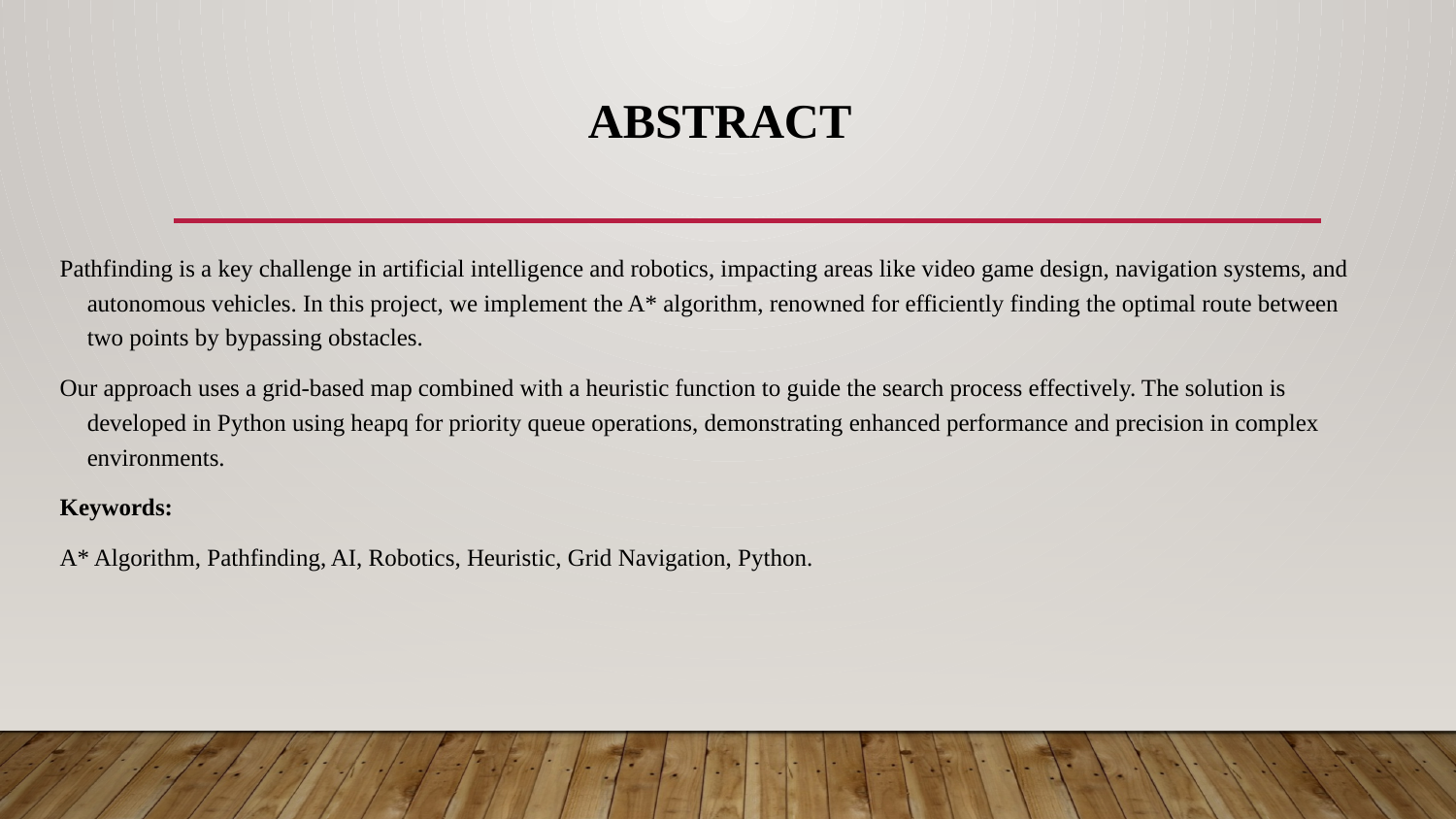

# Abstract
Pathfinding is a key challenge in artificial intelligence and robotics, impacting areas like video game design, navigation systems, and autonomous vehicles. In this project, we implement the A* algorithm, renowned for efficiently finding the optimal route between two points by bypassing obstacles.
Our approach uses a grid-based map combined with a heuristic function to guide the search process effectively. The solution is developed in Python using heapq for priority queue operations, demonstrating enhanced performance and precision in complex environments.
Keywords:
A* Algorithm, Pathfinding, AI, Robotics, Heuristic, Grid Navigation, Python.